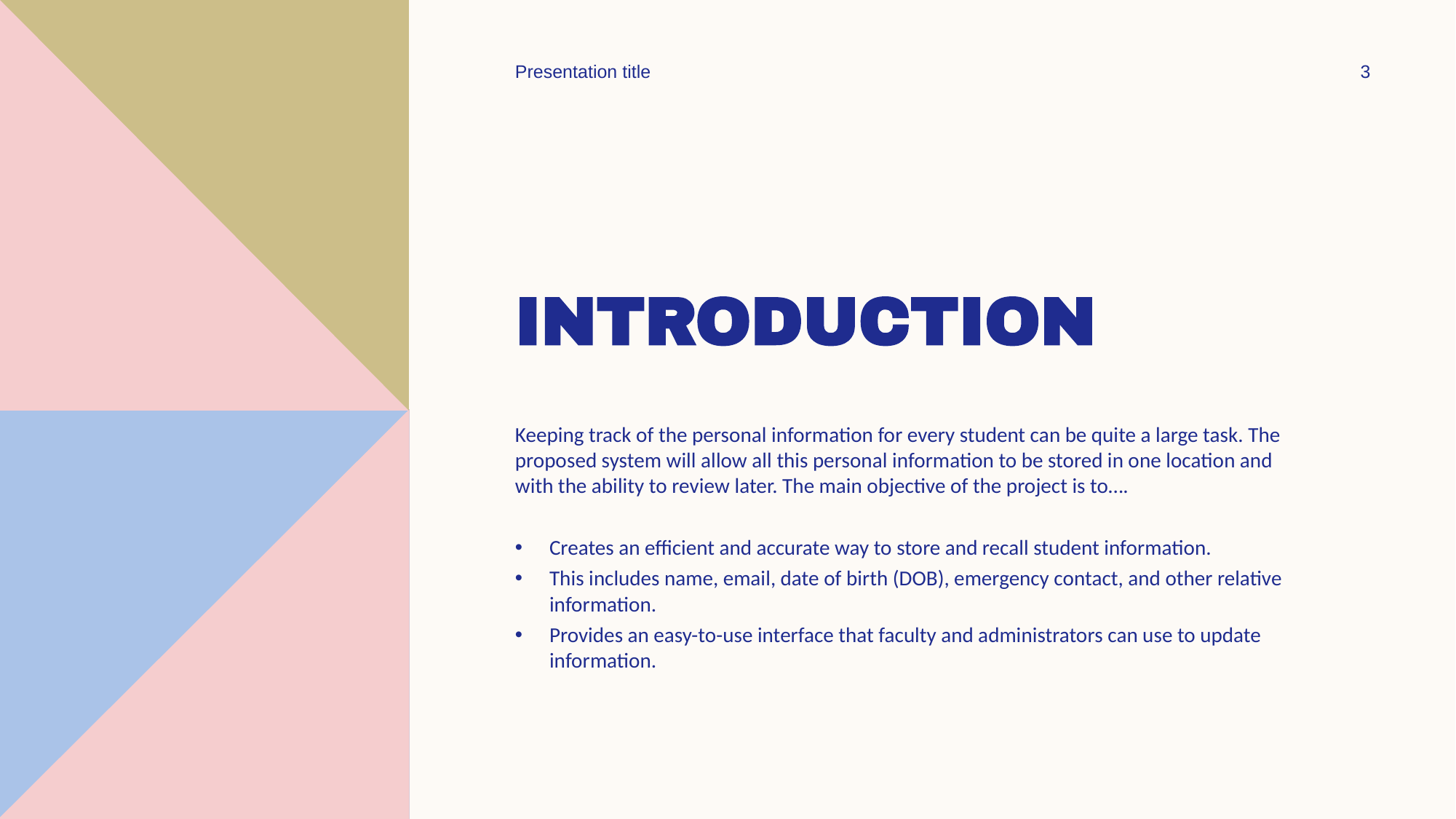

Presentation title
3
# Introduction

Keeping track of the personal information for every student can be quite a large task. The proposed system will allow all this personal information to be stored in one location and with the ability to review later. The main objective of the project is to….

Creates an efficient and accurate way to store and recall student information.
This includes name, email, date of birth (DOB), emergency contact, and other relative information.
Provides an easy-to-use interface that faculty and administrators can use to update information.